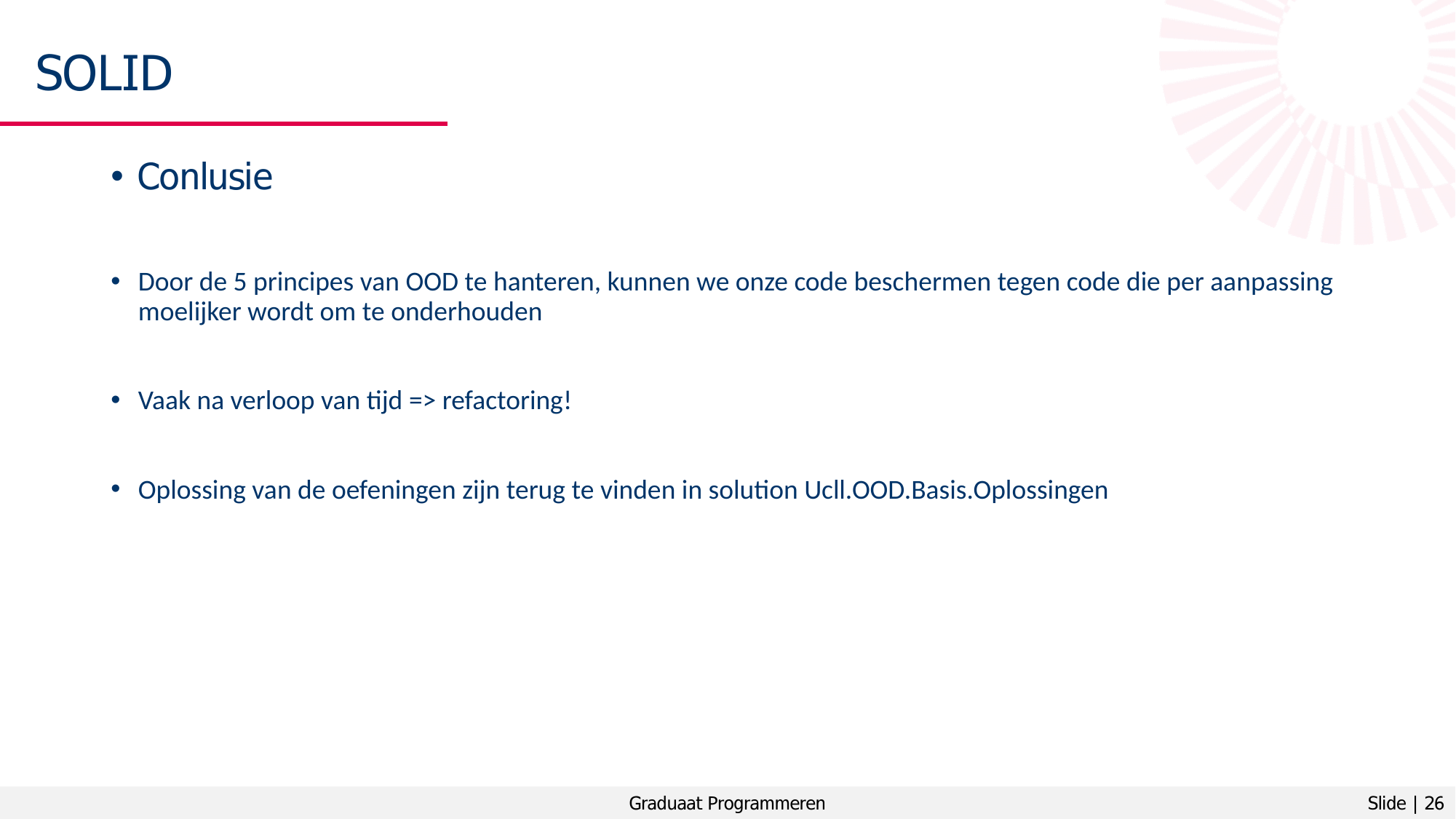

# SOLID
Conlusie

Door de 5 principes van OOD te hanteren, kunnen we onze code beschermen tegen code die per aanpassing moelijker wordt om te onderhouden

Vaak na verloop van tijd => refactoring!

Oplossing van de oefeningen zijn terug te vinden in solution Ucll.OOD.Basis.Oplossingen